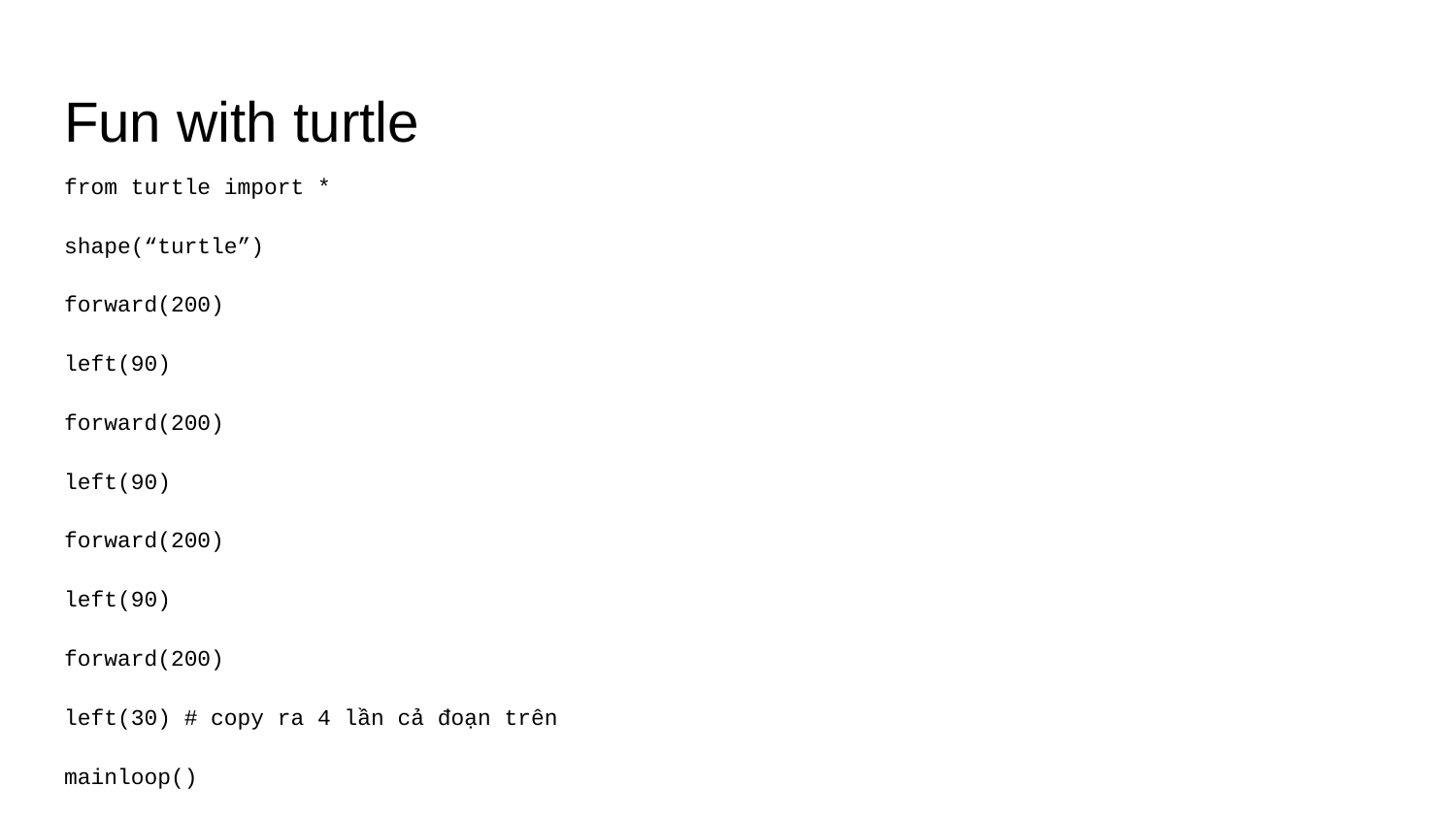

# Fun with turtle
from turtle import *
shape(“turtle”)
forward(200)
left(90)
forward(200)
left(90)
forward(200)
left(90)
forward(200)
left(30) # copy ra 4 lần cả đoạn trên
mainloop()